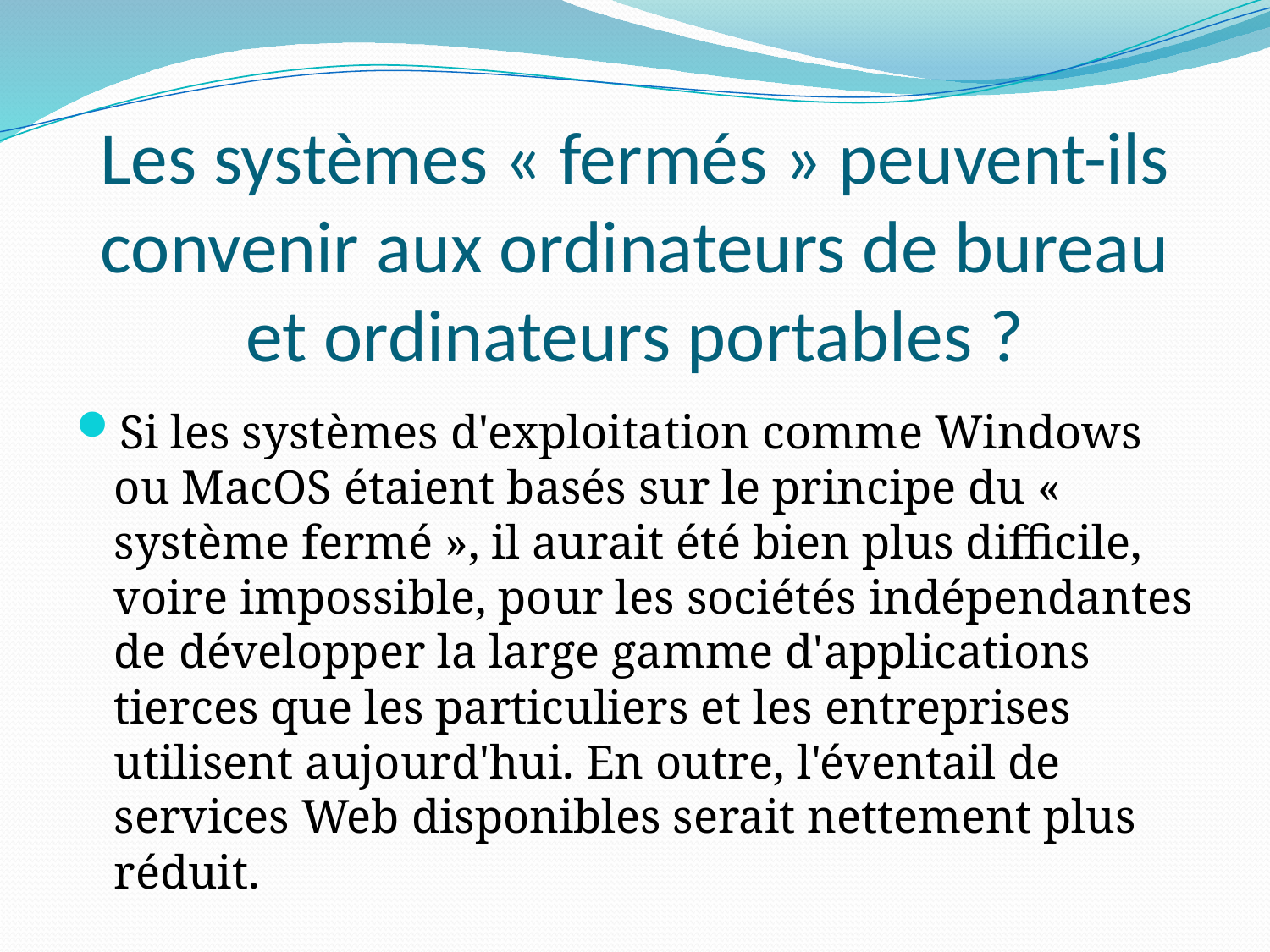

# Les systèmes « fermés » peuvent-ils convenir aux ordinateurs de bureau et ordinateurs portables ?
Si les systèmes d'exploitation comme Windows ou MacOS étaient basés sur le principe du « système fermé », il aurait été bien plus difficile, voire impossible, pour les sociétés indépendantes de développer la large gamme d'applications tierces que les particuliers et les entreprises utilisent aujourd'hui. En outre, l'éventail de services Web disponibles serait nettement plus réduit.